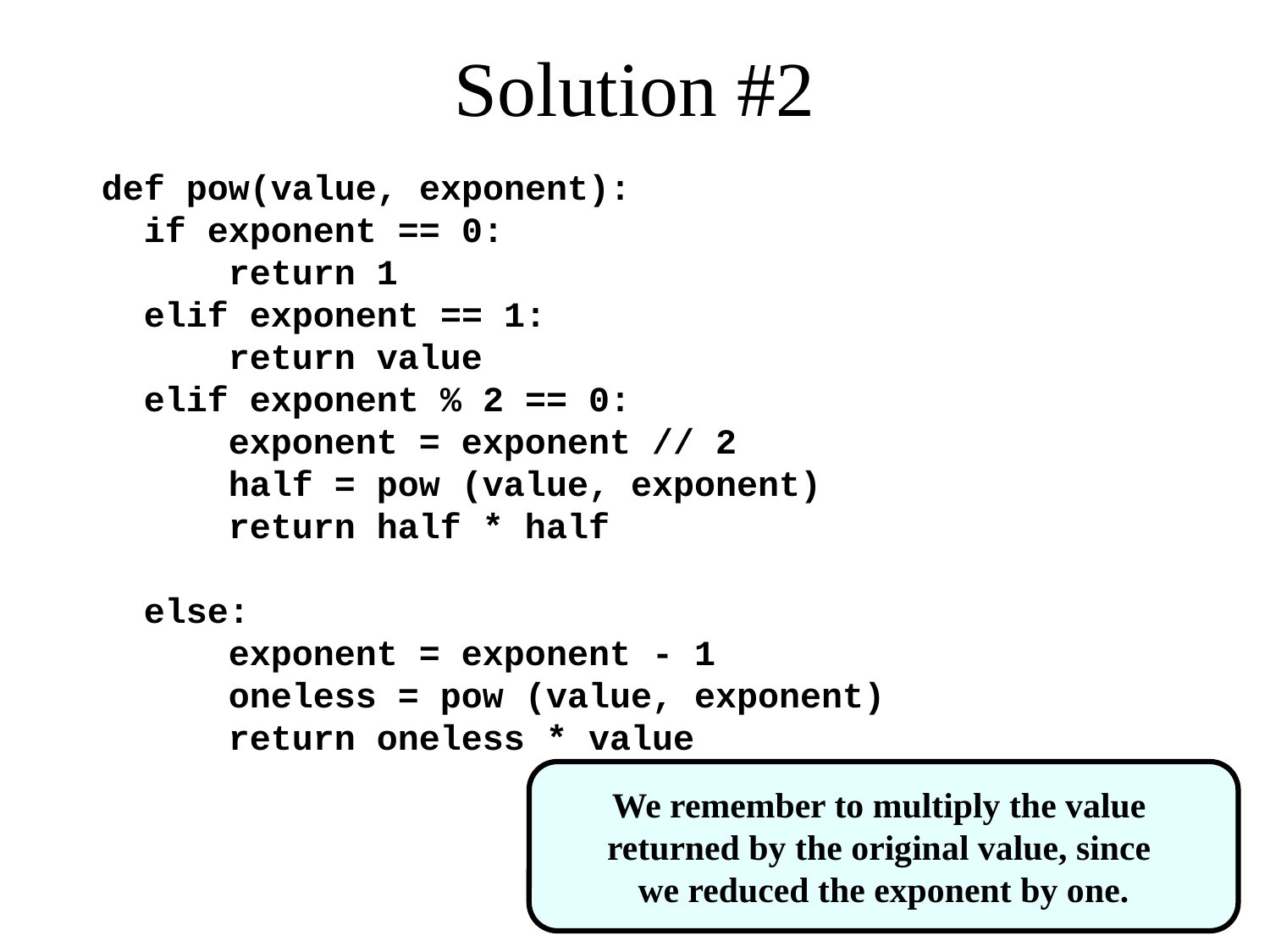

# Solution #2
 def pow(value, exponent):
   if exponent == 0:
       return 1
   elif exponent == 1:
       return value
   elif exponent % 2 == 0:
       exponent = exponent // 2
       half = pow (value, exponent)
       return half * half

   else:
       exponent = exponent - 1
       oneless = pow (value, exponent)
       return oneless * value

We remember to multiply the value
returned by the original value, since
we reduced the exponent by one.